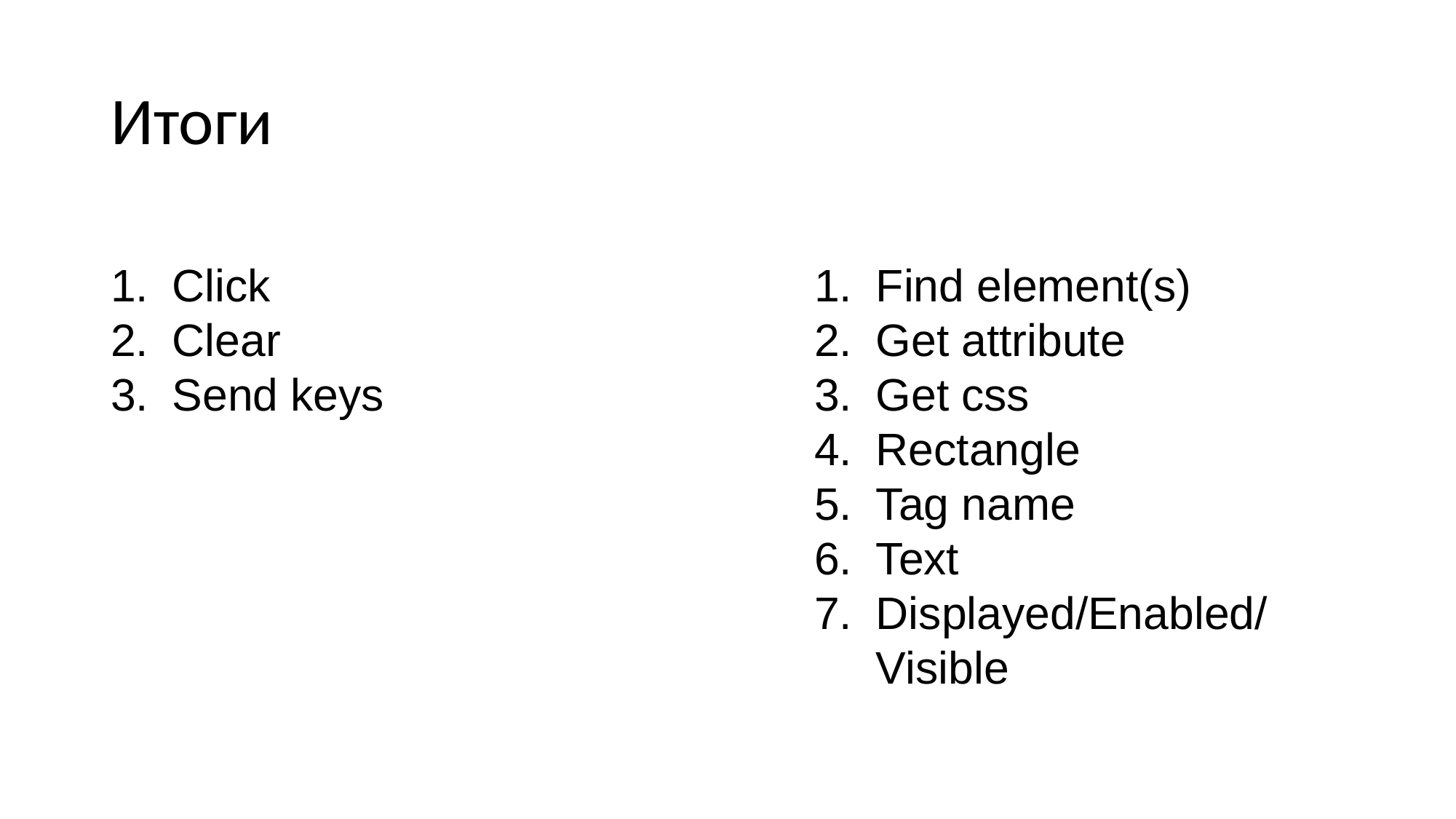

# Итоги
Click
Clear
Send keys
Find element(s)
Get attribute
Get css
Rectangle
Tag name
Text
Displayed/Enabled/Visible